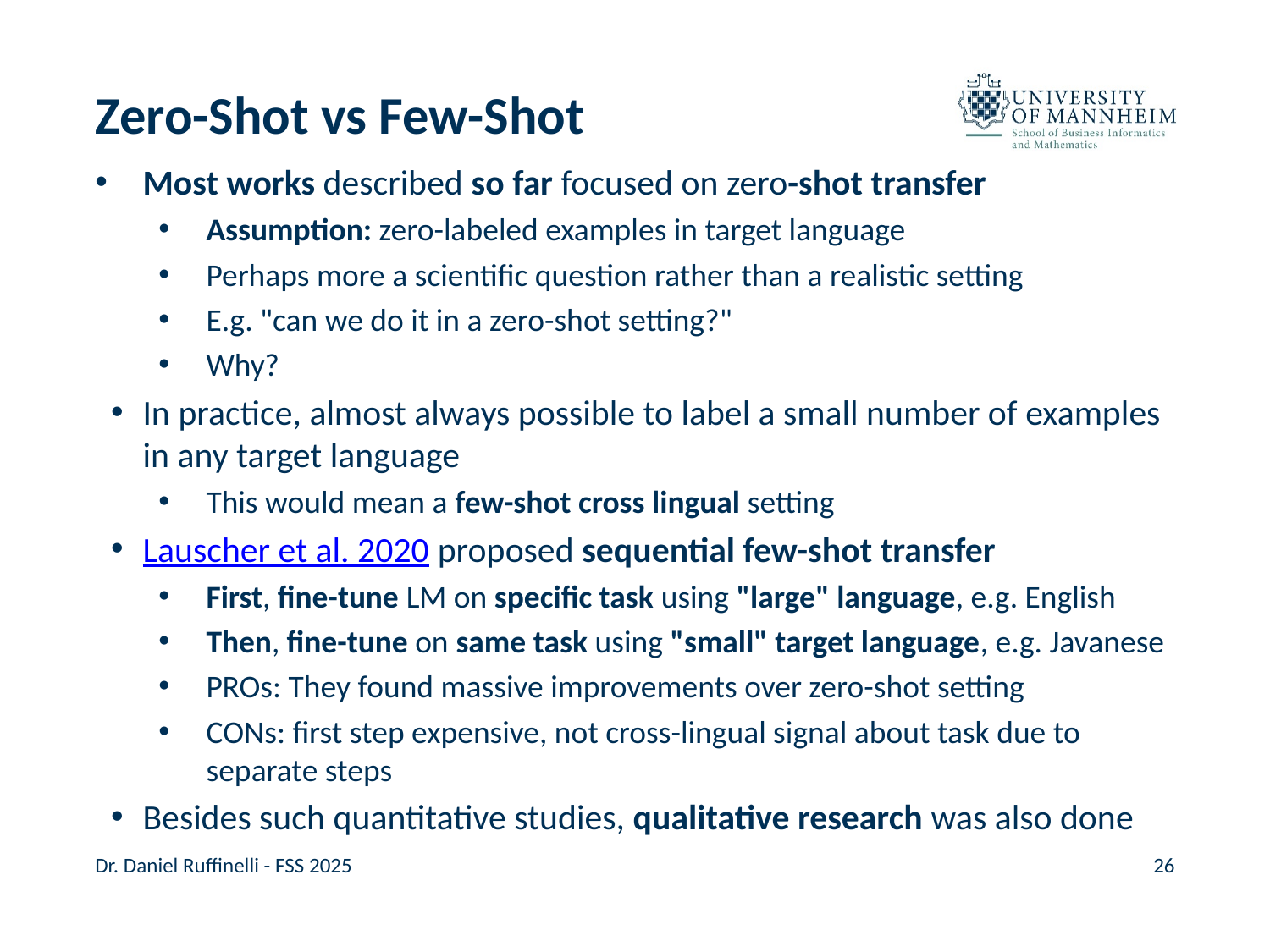

# Zero-Shot vs Few-Shot
Most works described so far focused on zero-shot transfer
Assumption: zero-labeled examples in target language
Perhaps more a scientific question rather than a realistic setting
E.g. "can we do it in a zero-shot setting?"
Why?
In practice, almost always possible to label a small number of examples in any target language
This would mean a few-shot cross lingual setting
Lauscher et al. 2020 proposed sequential few-shot transfer
First, fine-tune LM on specific task using "large" language, e.g. English
Then, fine-tune on same task using "small" target language, e.g. Javanese
PROs: They found massive improvements over zero-shot setting
CONs: first step expensive, not cross-lingual signal about task due to separate steps
Besides such quantitative studies, qualitative research was also done
Dr. Daniel Ruffinelli - FSS 2025
26